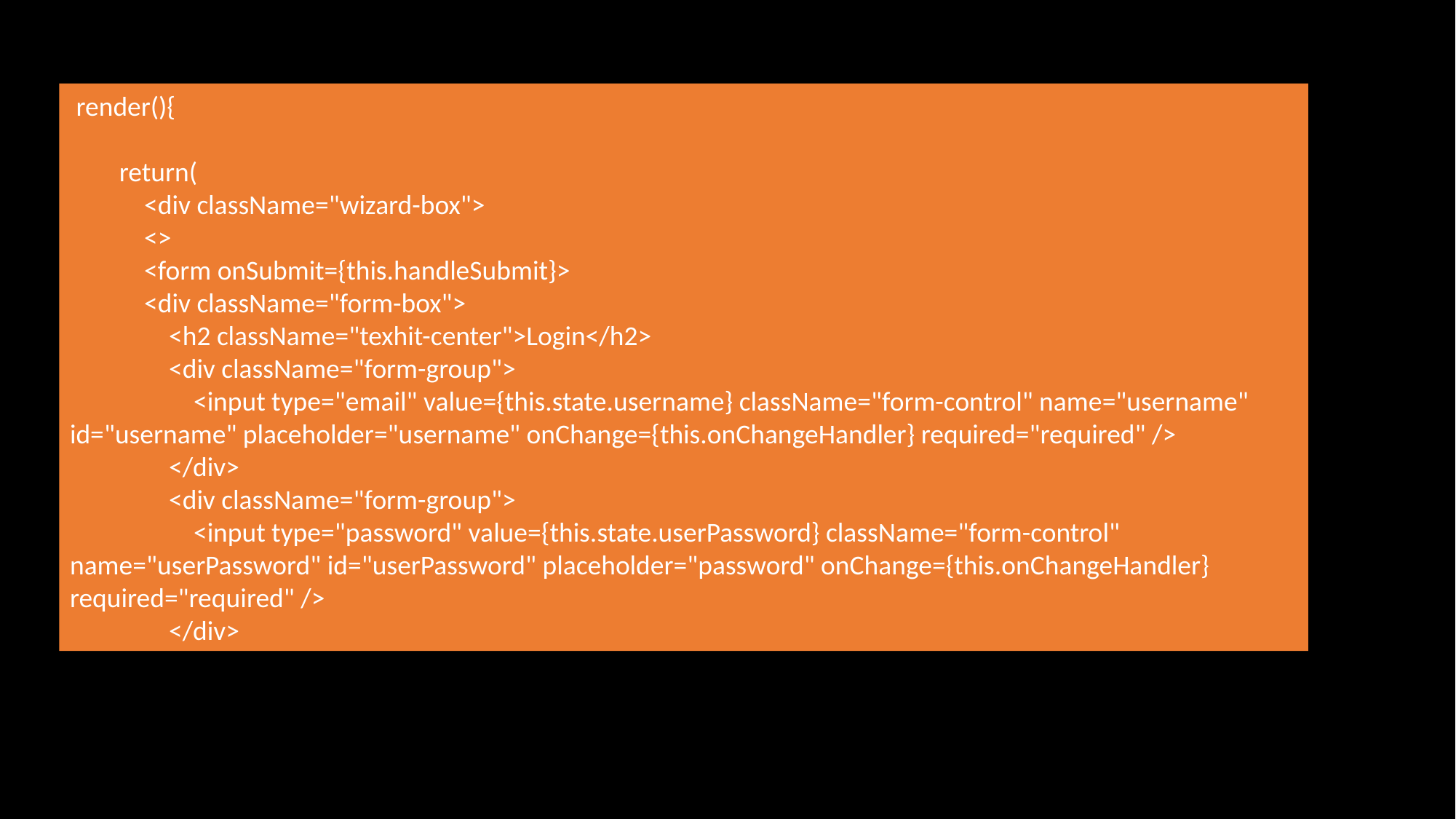

render(){

        return(
            <div className="wizard-box">
            <>
            <form onSubmit={this.handleSubmit}>
            <div className="form-box">
                <h2 className="texhit-center">Login</h2>
                <div className="form-group">
                    <input type="email" value={this.state.username} className="form-control" name="username" id="username" placeholder="username" onChange={this.onChangeHandler} required="required" />
                </div>
                <div className="form-group">
                    <input type="password" value={this.state.userPassword} className="form-control" name="userPassword" id="userPassword" placeholder="password" onChange={this.onChangeHandler} required="required" />
                </div>